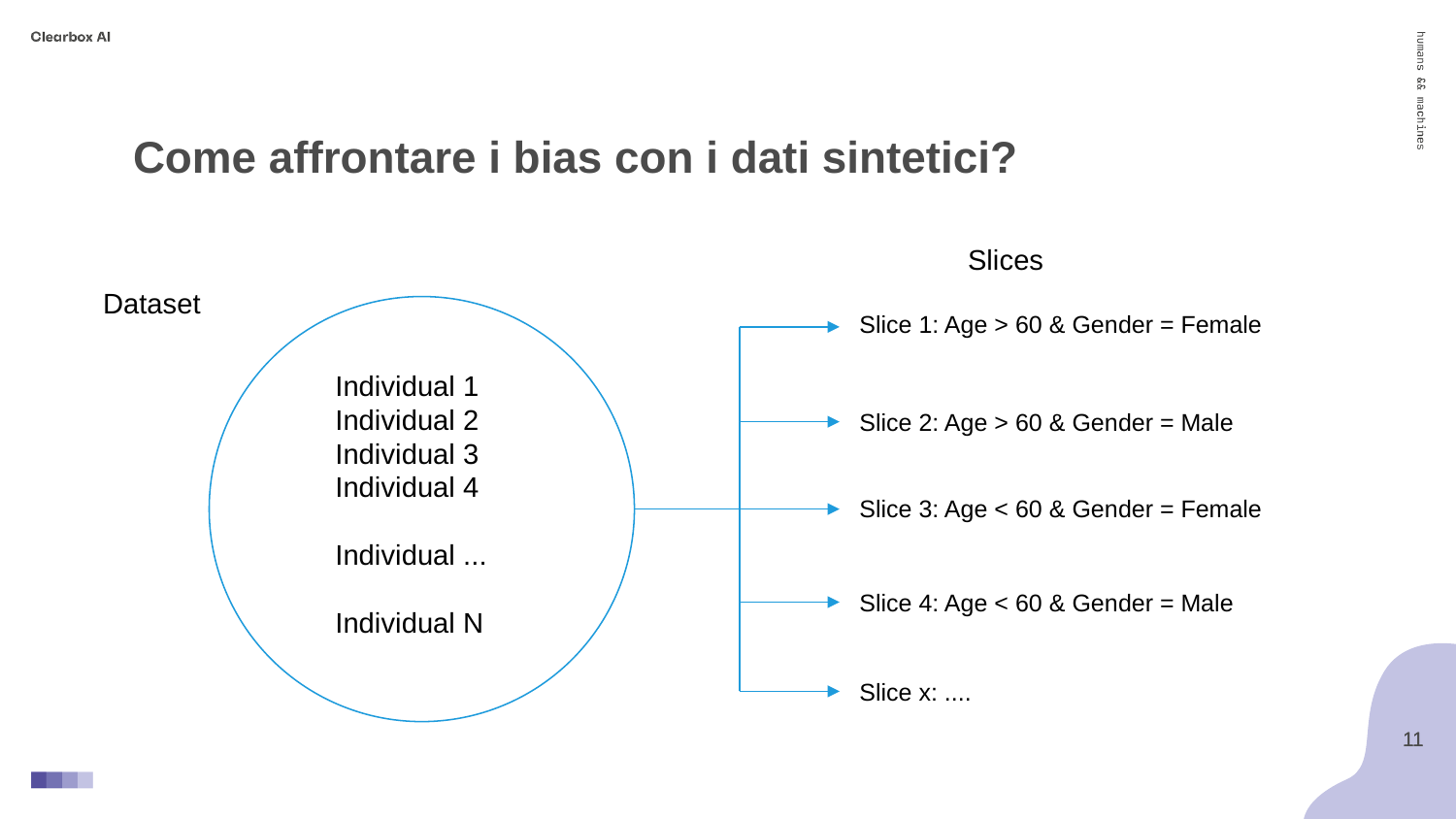

Come affrontare i bias con i dati sintetici?
Slices
Dataset
Slice 1: Age > 60 & Gender = Female

Individual 1
Individual 2
Individual 3
Individual 4

Individual ...

Individual N

Slice 2: Age > 60 & Gender = Male
Slice 3: Age < 60 & Gender = Female
Slice 4: Age < 60 & Gender = Male
Slice x: ....
11
11